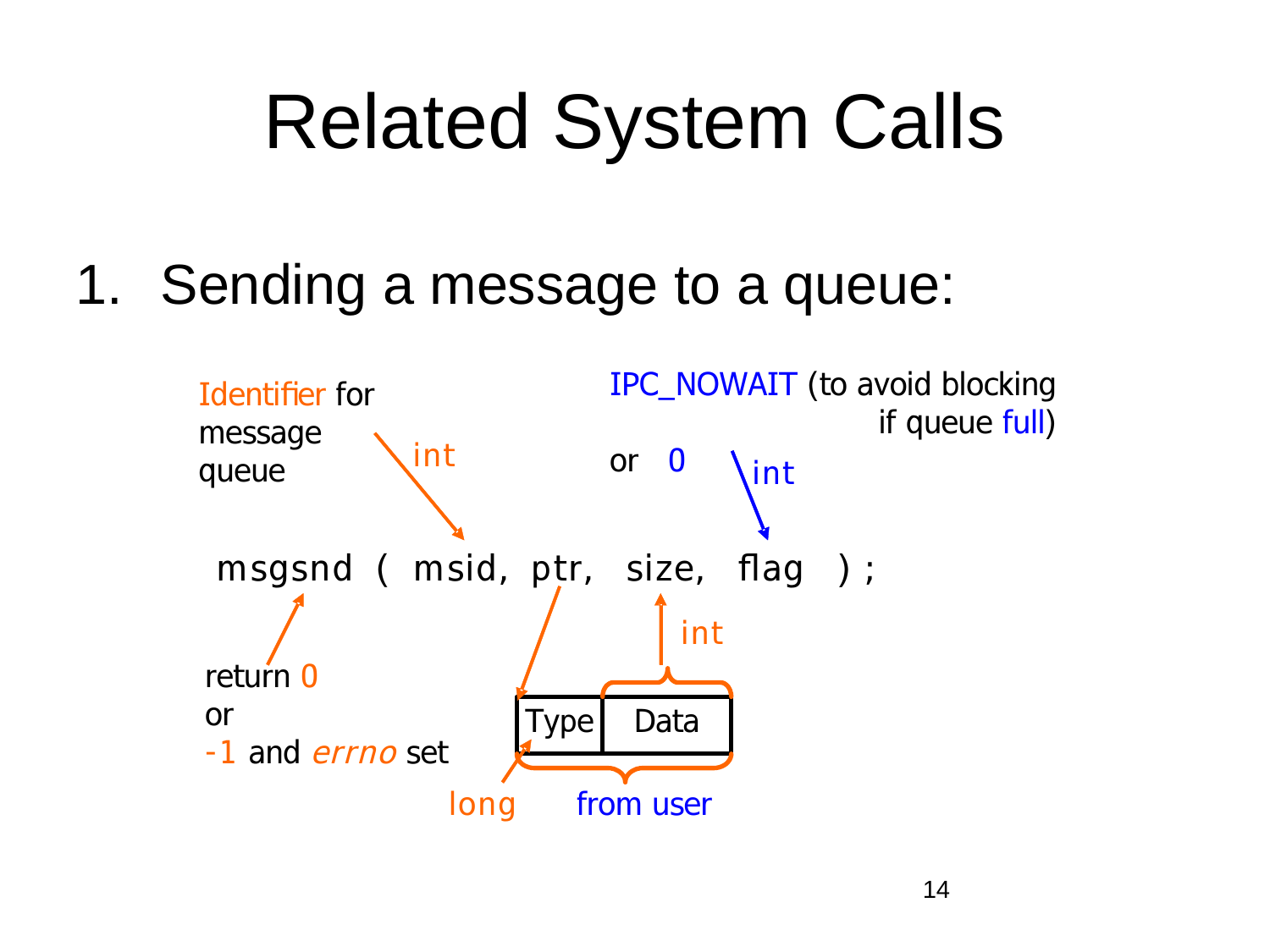

# Related System Calls
Sending a message to a queue:
14